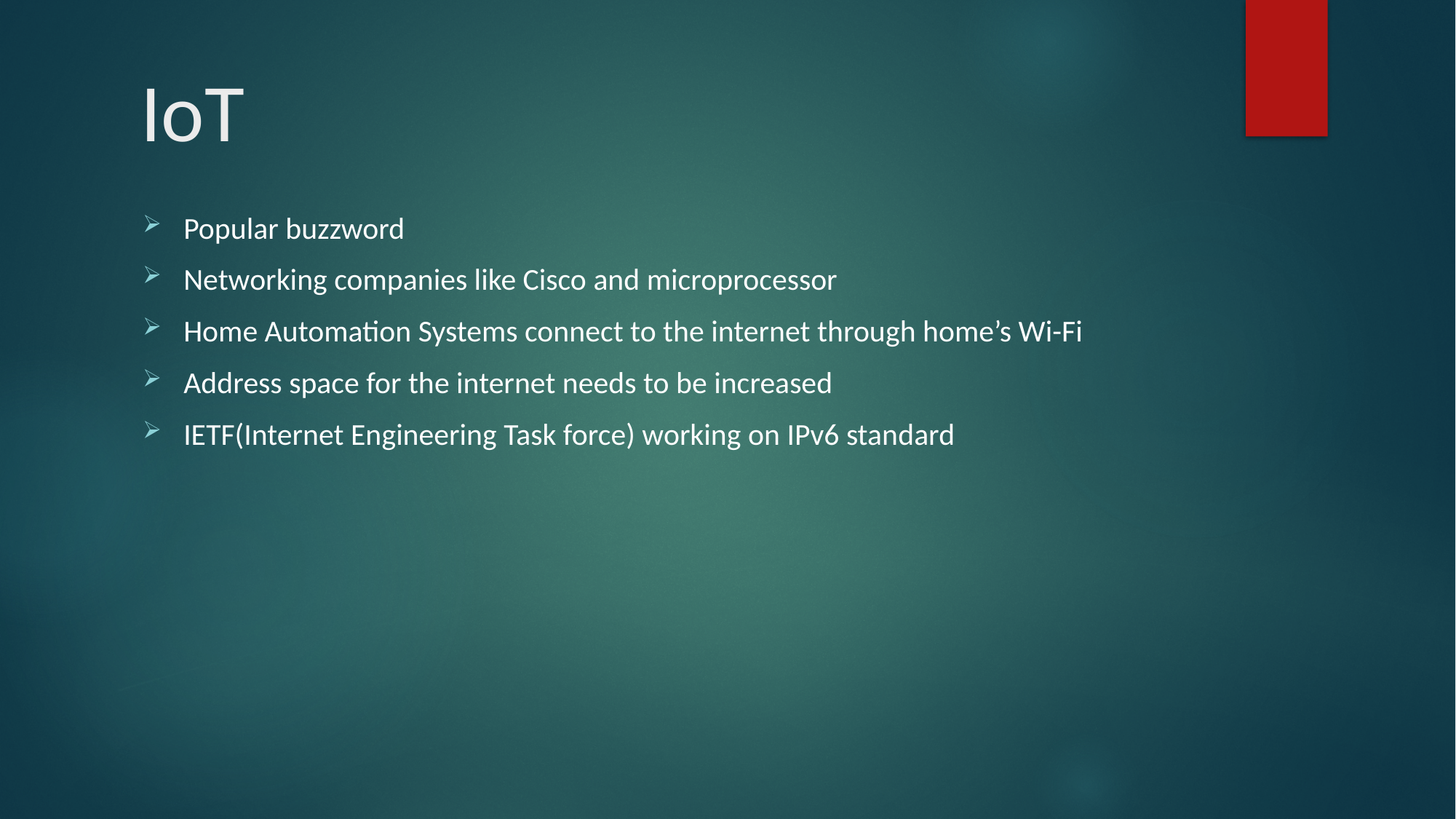

# IoT
Popular buzzword
Networking companies like Cisco and microprocessor
Home Automation Systems connect to the internet through home’s Wi-Fi
Address space for the internet needs to be increased
IETF(Internet Engineering Task force) working on IPv6 standard